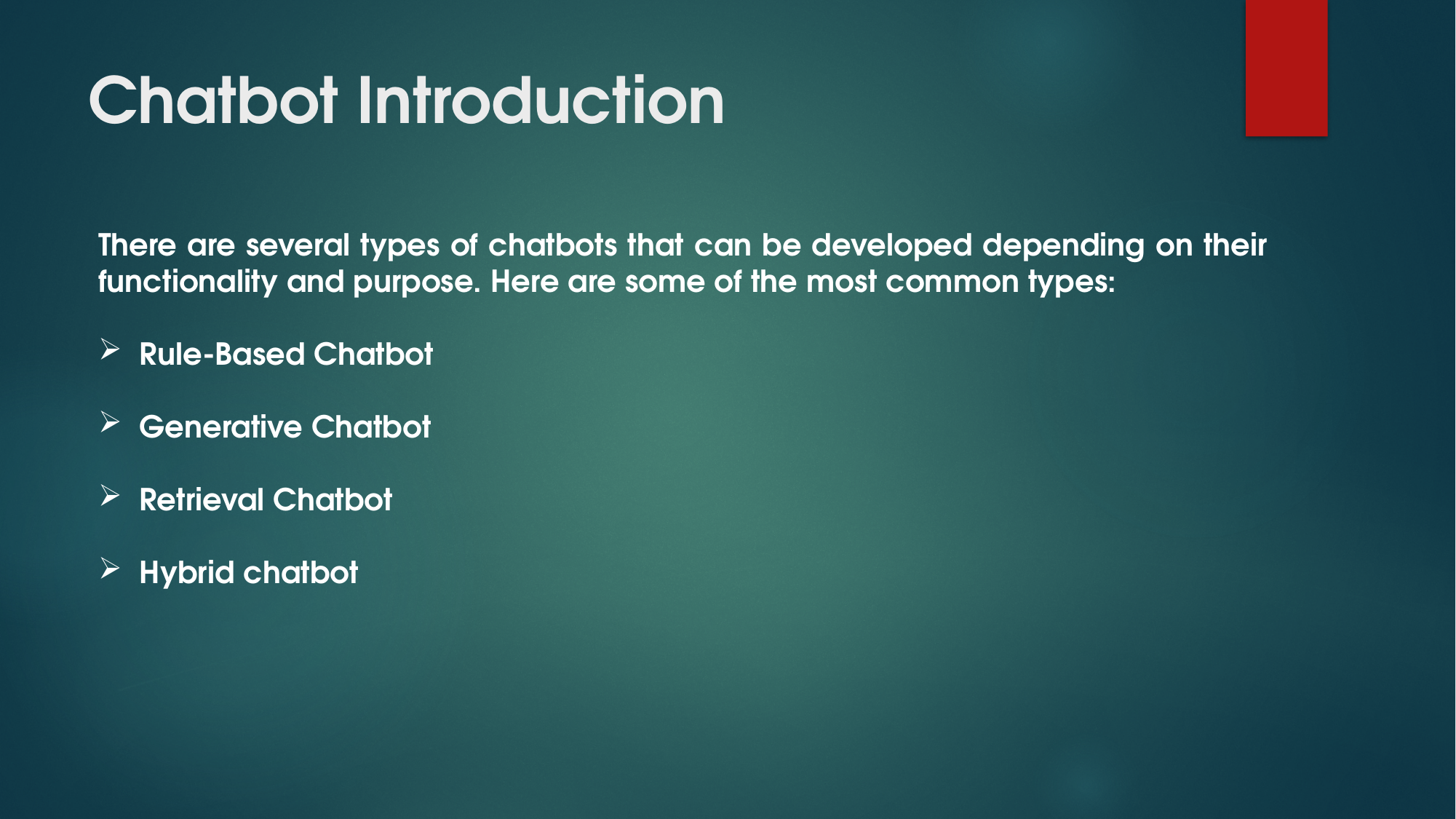

# Chatbot Introduction
There are several types of chatbots that can be developed depending on their functionality and purpose. Here are some of the most common types:

Rule-Based Chatbot

Generative Chatbot

Retrieval Chatbot

Hybrid chatbot